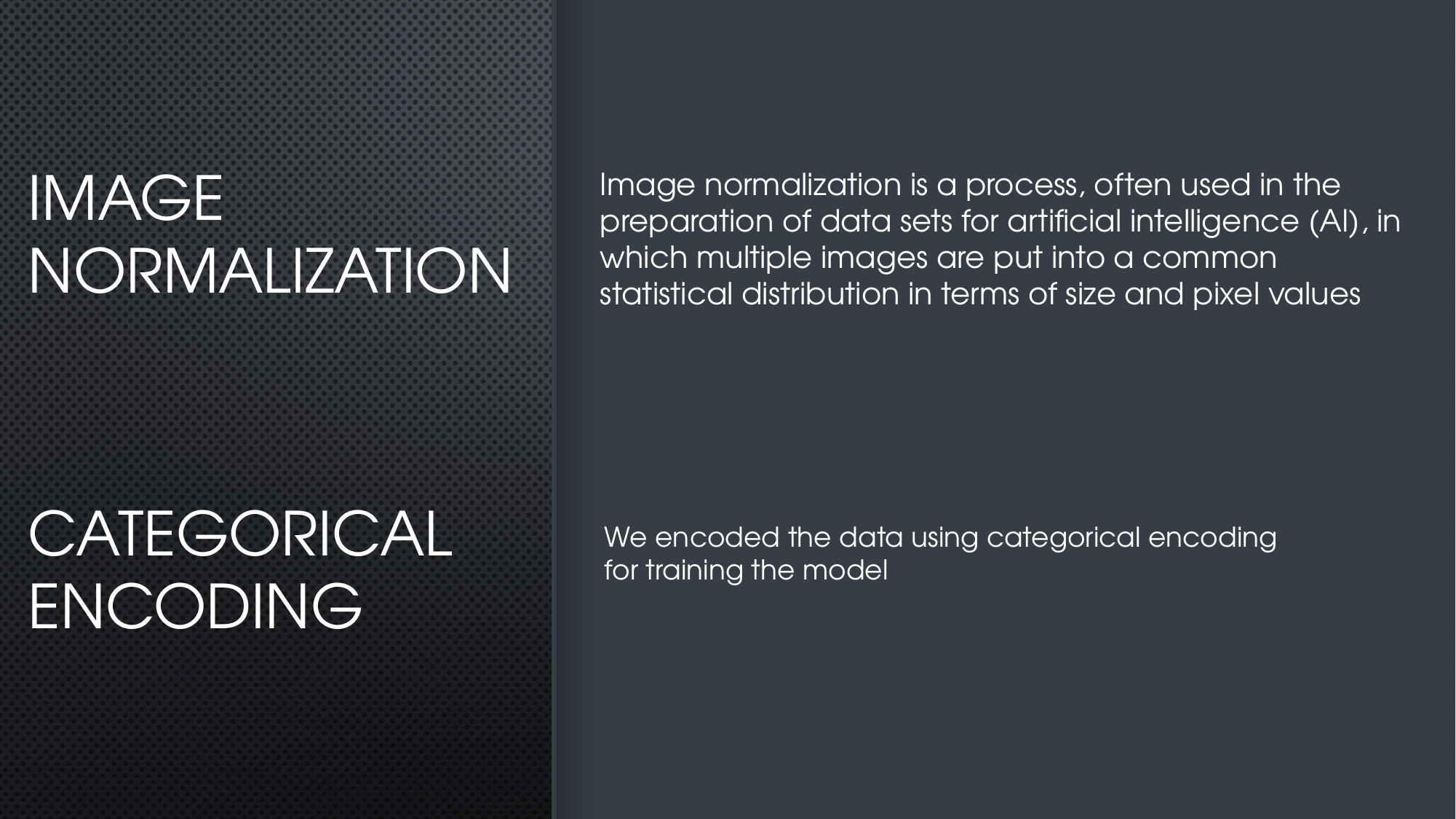

#
IMAGE NORMALIZATION
Image normalization is a process, often used in the preparation of data sets for artificial intelligence (AI), in which multiple images are put into a common statistical distribution in terms of size and pixel values

CATEGORICAL ENCODING
We encoded the data using categorical encoding for training the model